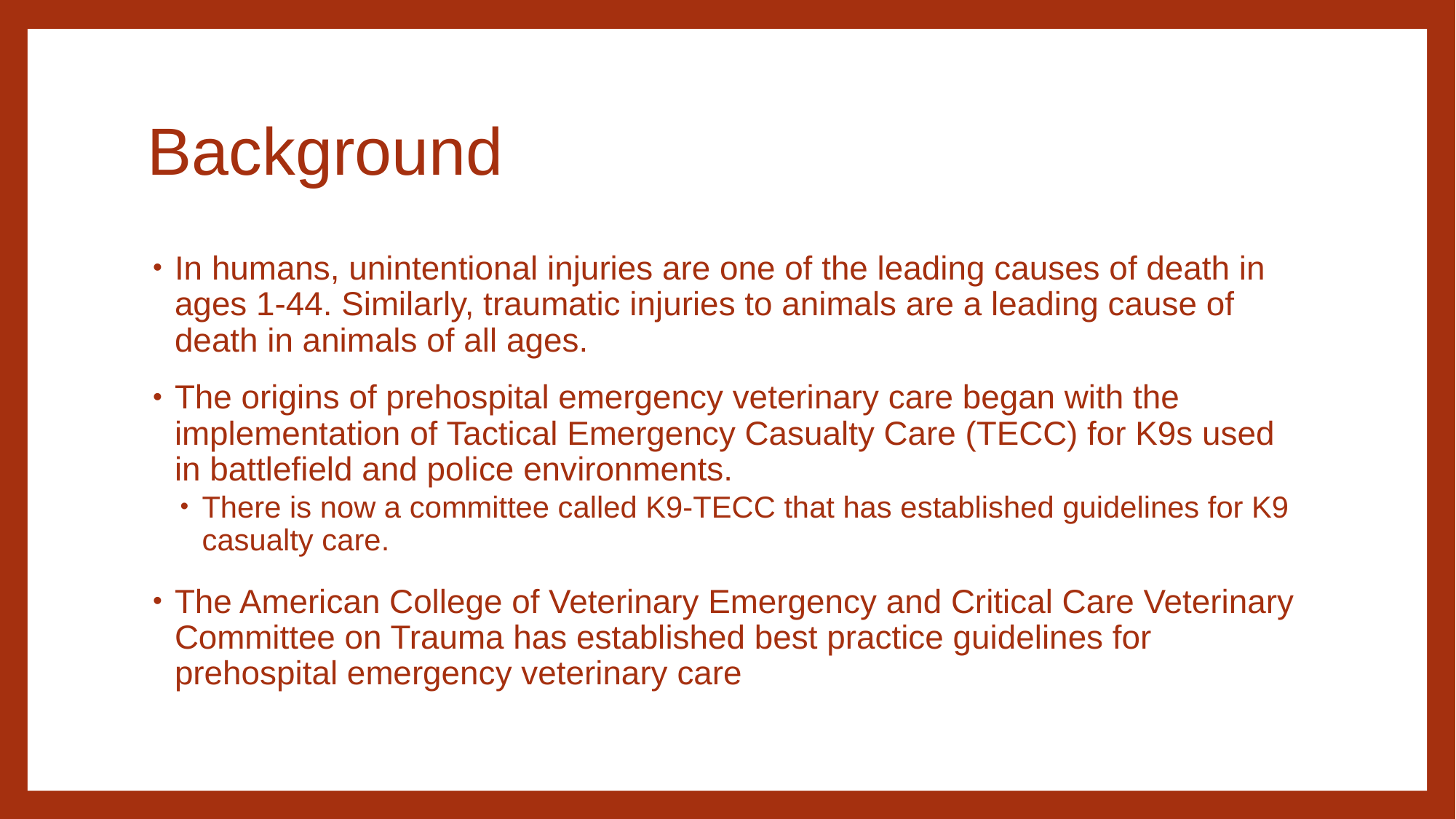

# Background
In humans, unintentional injuries are one of the leading causes of death in ages 1-44. Similarly, traumatic injuries to animals are a leading cause of death in animals of all ages.
The origins of prehospital emergency veterinary care began with the implementation of Tactical Emergency Casualty Care (TECC) for K9s used in battlefield and police environments.
There is now a committee called K9-TECC that has established guidelines for K9 casualty care.
The American College of Veterinary Emergency and Critical Care Veterinary Committee on Trauma has established best practice guidelines for prehospital emergency veterinary care